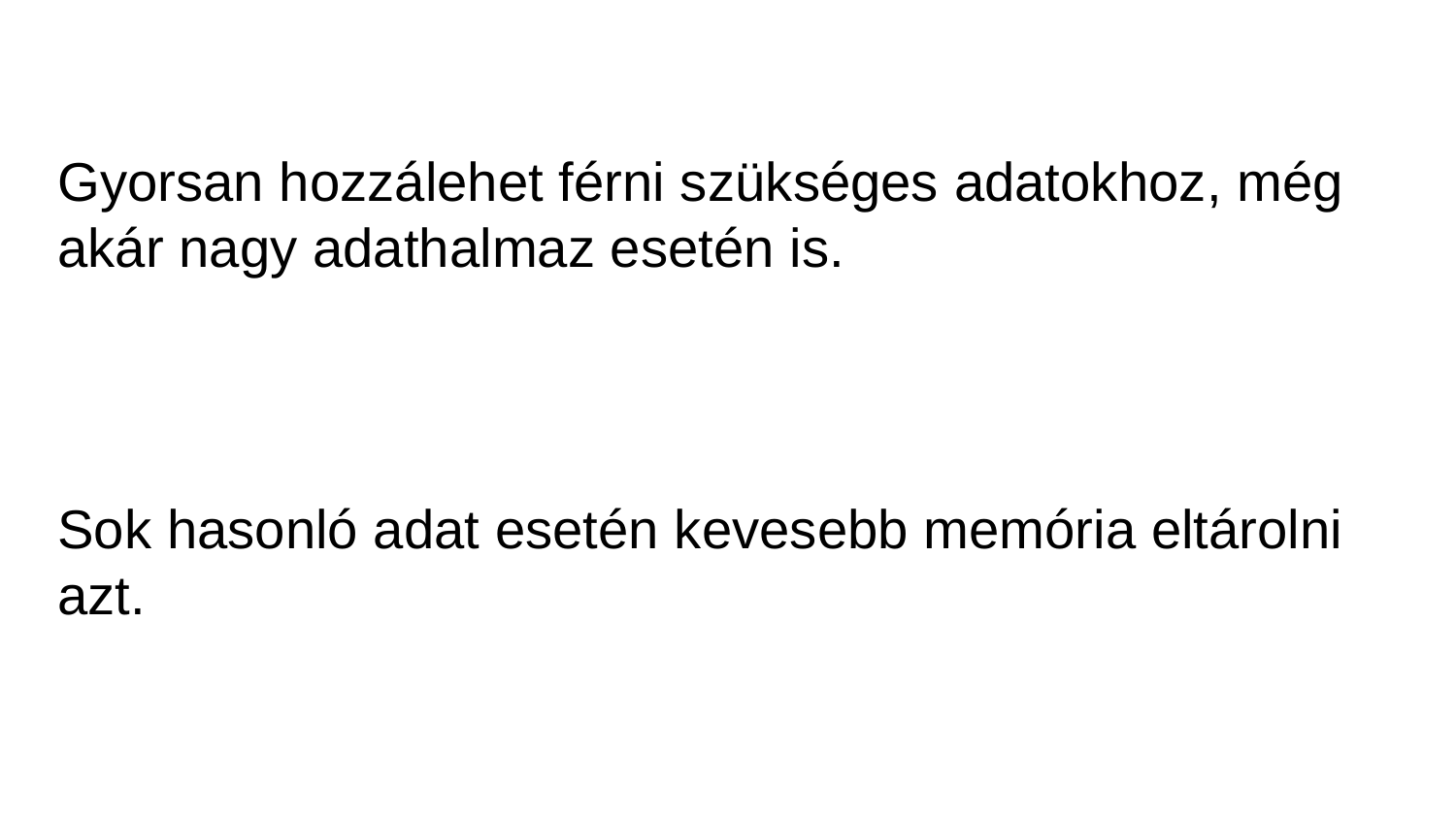

Gyorsan hozzálehet férni szükséges adatokhoz, még akár nagy adathalmaz esetén is.
Sok hasonló adat esetén kevesebb memória eltárolni azt.